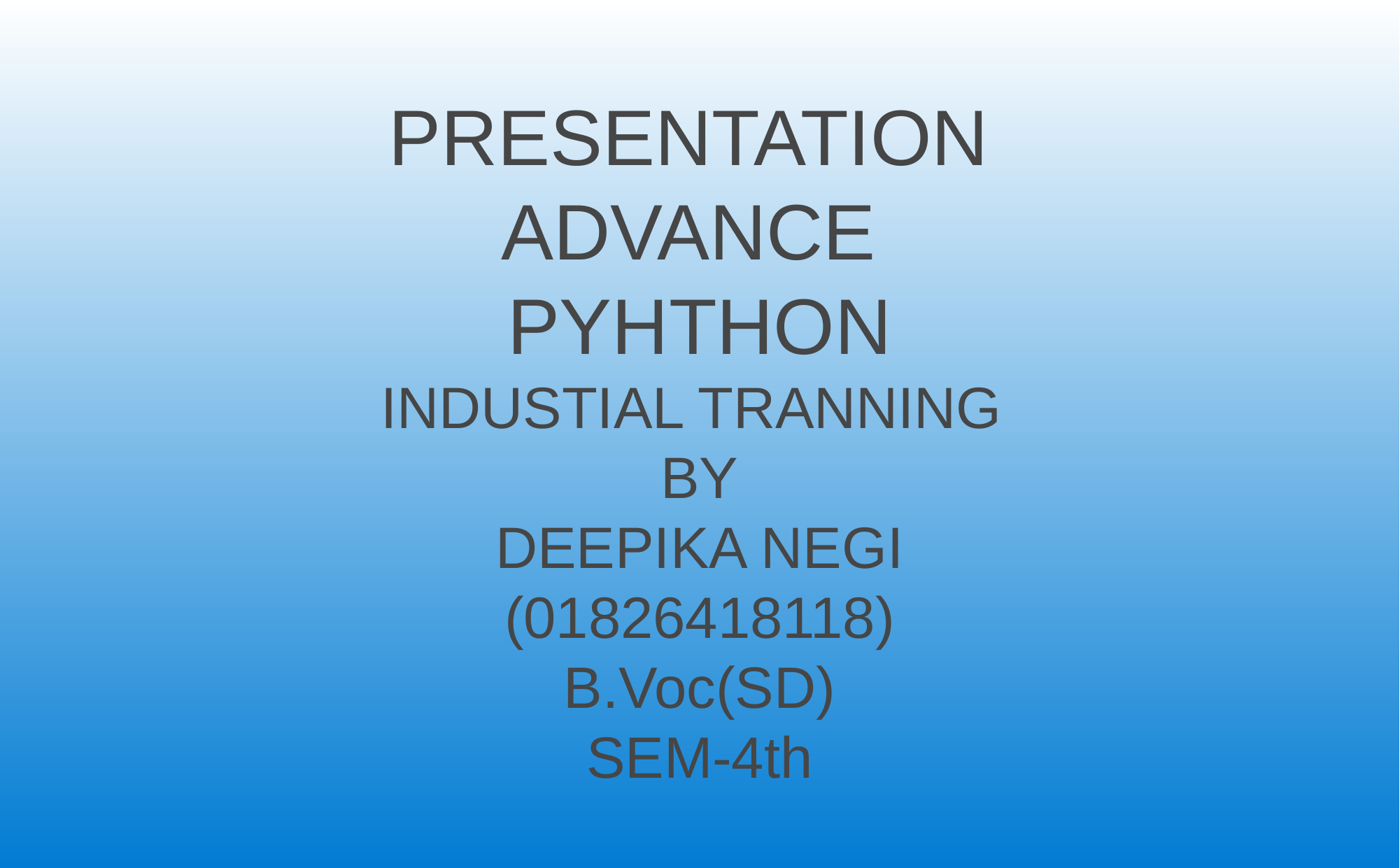

# PRESENTATION ADVANCE PYHTHON INDUSTIAL TRANNING BY DEEPIKA NEGI (01826418118) B.Voc(SD) SEM-4th